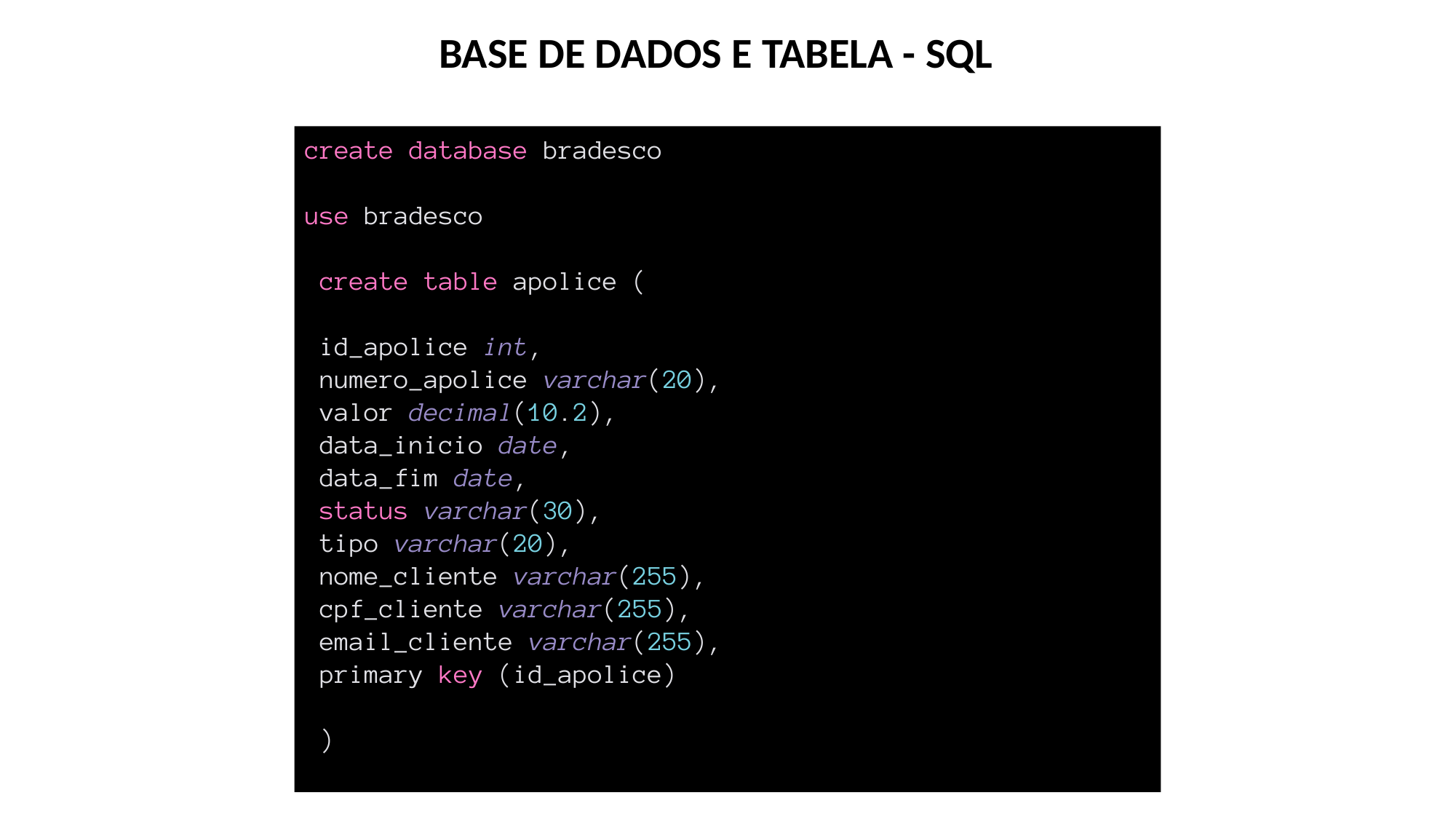

BASE DE DADOS E TABELA - SQL
create database bradesco
use bradesco

 create table apolice (

 id_apolice int,
 numero_apolice varchar(20),
 valor decimal(10.2),
 data_inicio date,
 data_fim date,
 status varchar(30),
 tipo varchar(20),
 nome_cliente varchar(255),
 cpf_cliente varchar(255),
 email_cliente varchar(255),
 primary key (id_apolice)

 )